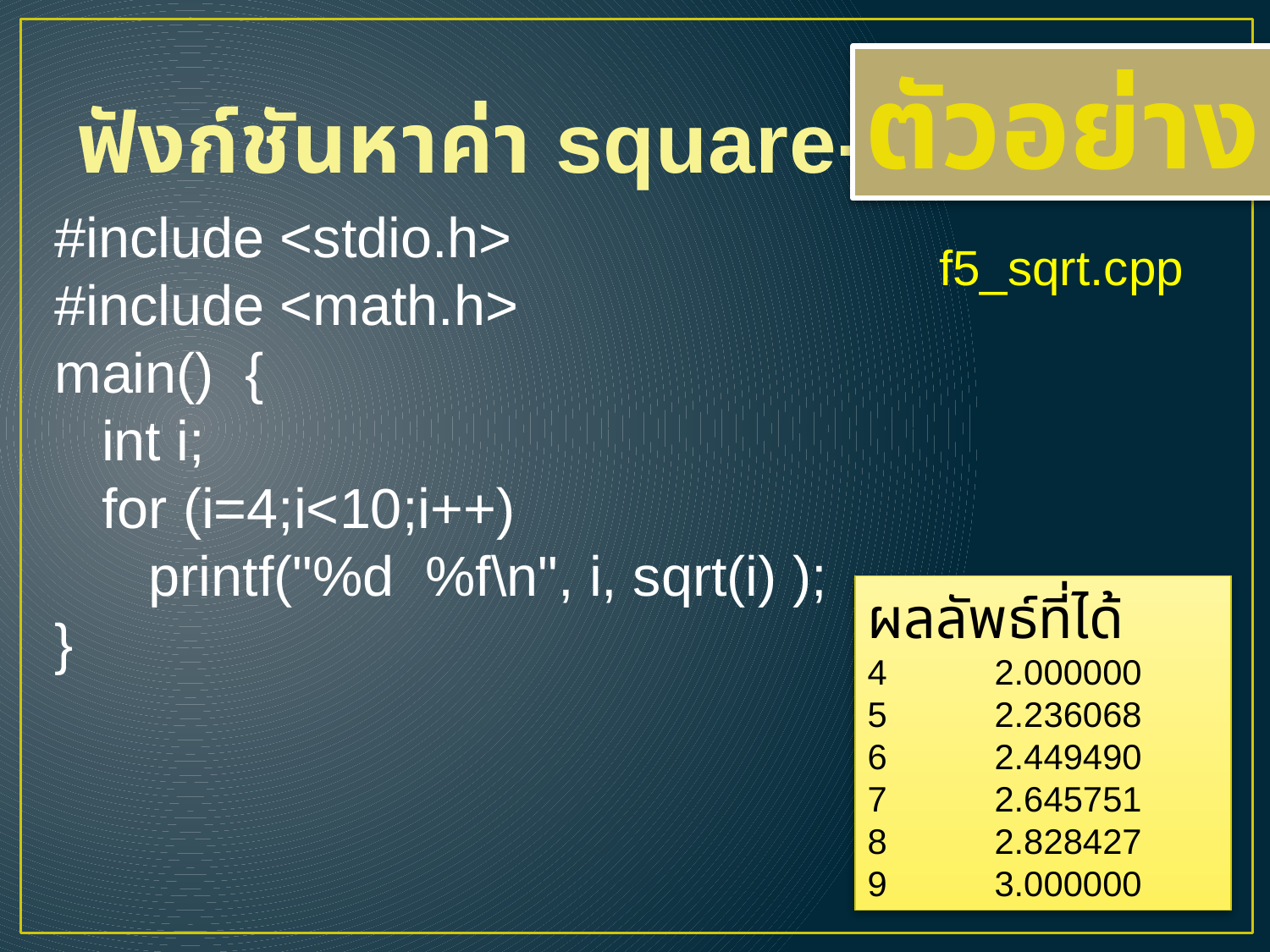

# ฟังก์ชันหาค่า square-root
ตัวอย่าง
#include <stdio.h>
#include <math.h>
main()  {
   int i;
   for (i=4;i<10;i++)
      printf("%d  %f\n", i, sqrt(i) );
}
f5_sqrt.cpp
ผลลัพธ์ที่ได้
4	2.000000
5	2.236068
6	2.449490
7	2.645751
8	2.828427
9	3.000000